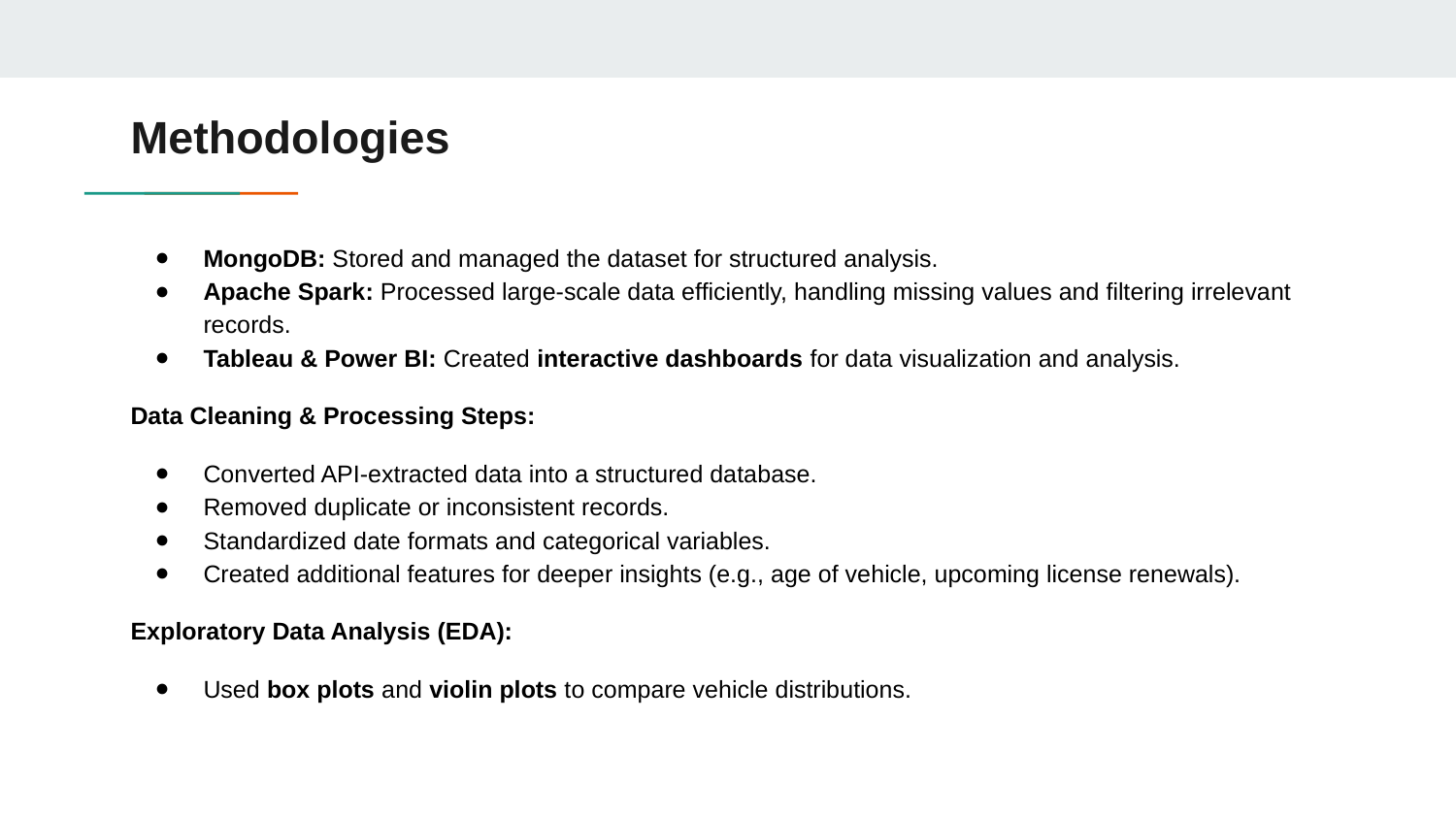

# Methodologies
MongoDB: Stored and managed the dataset for structured analysis.
Apache Spark: Processed large-scale data efficiently, handling missing values and filtering irrelevant records.
Tableau & Power BI: Created interactive dashboards for data visualization and analysis.
Data Cleaning & Processing Steps:
Converted API-extracted data into a structured database.
Removed duplicate or inconsistent records.
Standardized date formats and categorical variables.
Created additional features for deeper insights (e.g., age of vehicle, upcoming license renewals).
Exploratory Data Analysis (EDA):
Used box plots and violin plots to compare vehicle distributions.